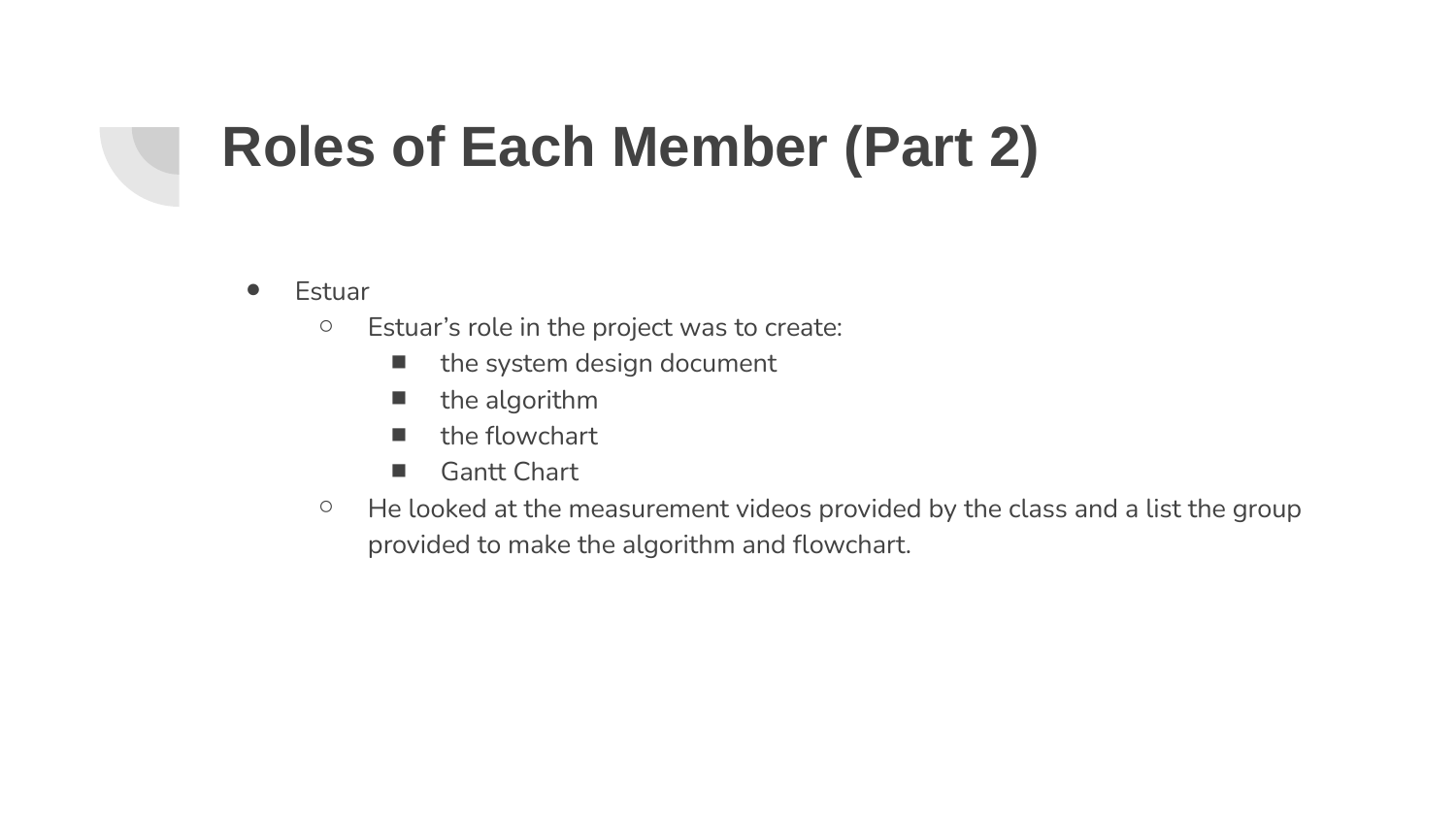

# Roles of Each Member (Part 2)
Estuar
Estuar’s role in the project was to create:
the system design document
the algorithm
the flowchart
Gantt Chart
He looked at the measurement videos provided by the class and a list the group provided to make the algorithm and flowchart.